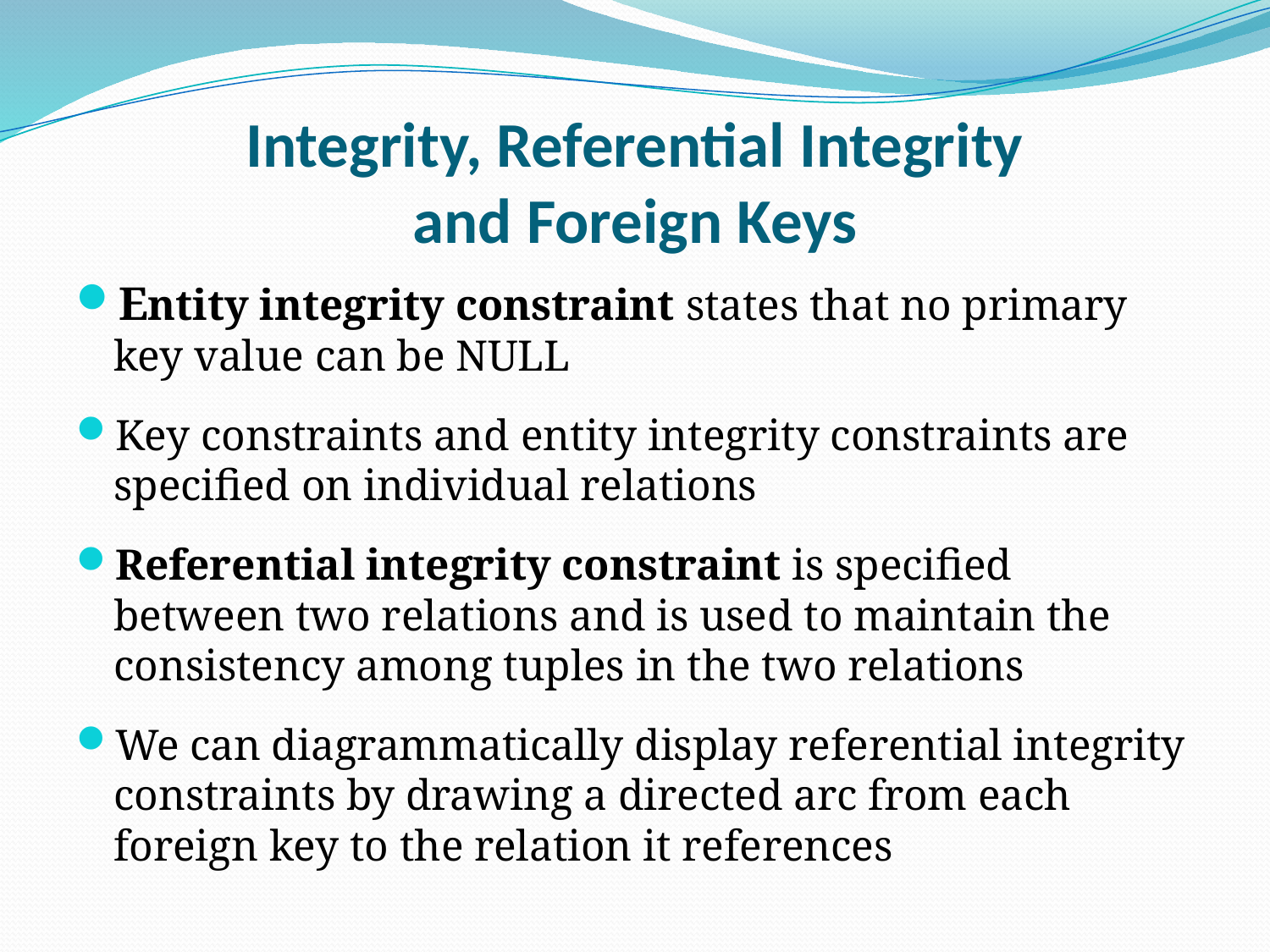

# Integrity, Referential Integrity and Foreign Keys
Entity integrity constraint states that no primary key value can be NULL
Key constraints and entity integrity constraints are specified on individual relations
Referential integrity constraint is specified between two relations and is used to maintain the consistency among tuples in the two relations
We can diagrammatically display referential integrity constraints by drawing a directed arc from each foreign key to the relation it references